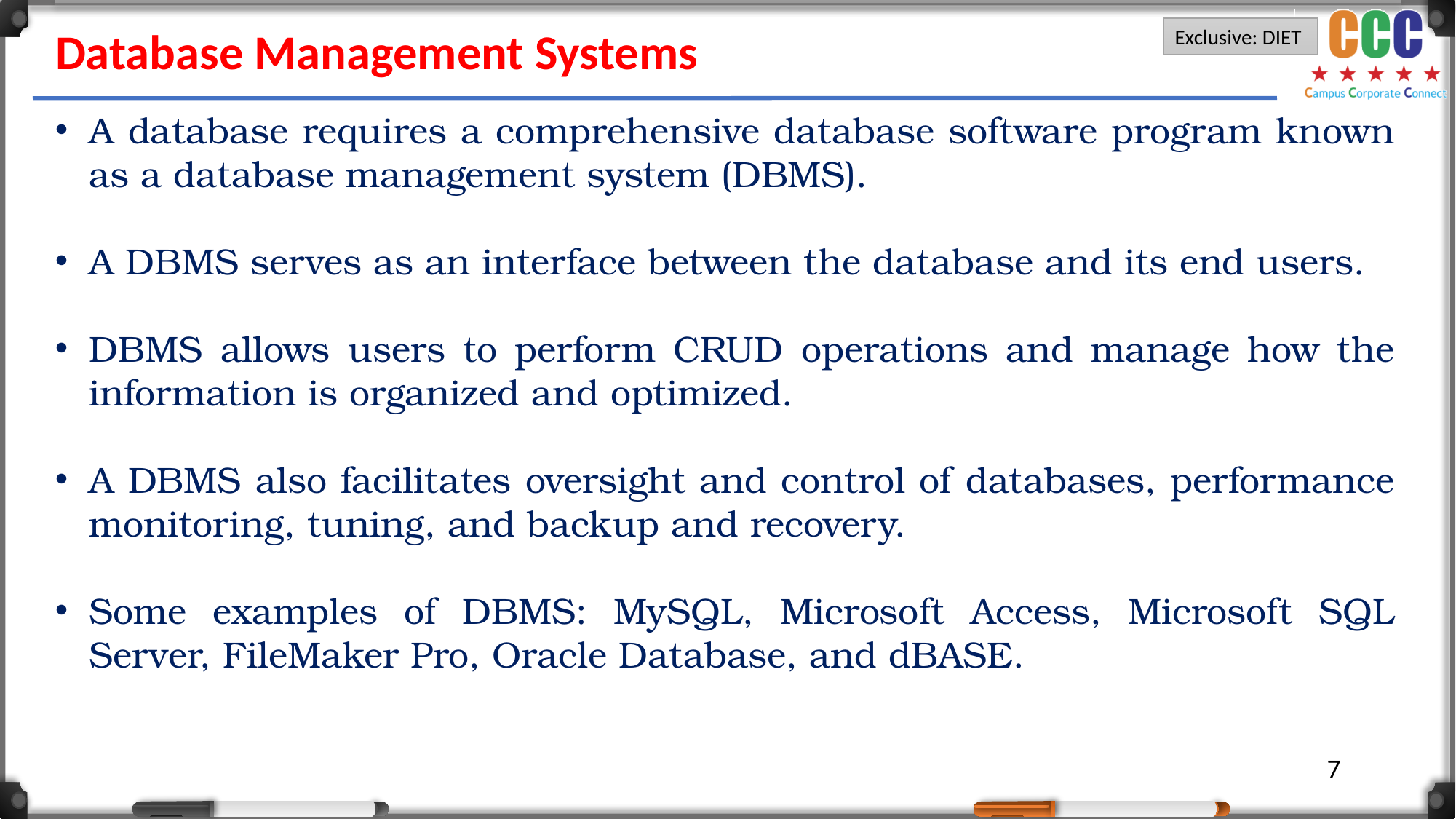

Database Management Systems
A database requires a comprehensive database software program known as a database management system (DBMS).

A DBMS serves as an interface between the database and its end users.

DBMS allows users to perform CRUD operations and manage how the information is organized and optimized.

A DBMS also facilitates oversight and control of databases, performance monitoring, tuning, and backup and recovery.

Some examples of DBMS: MySQL, Microsoft Access, Microsoft SQL Server, FileMaker Pro, Oracle Database, and dBASE.